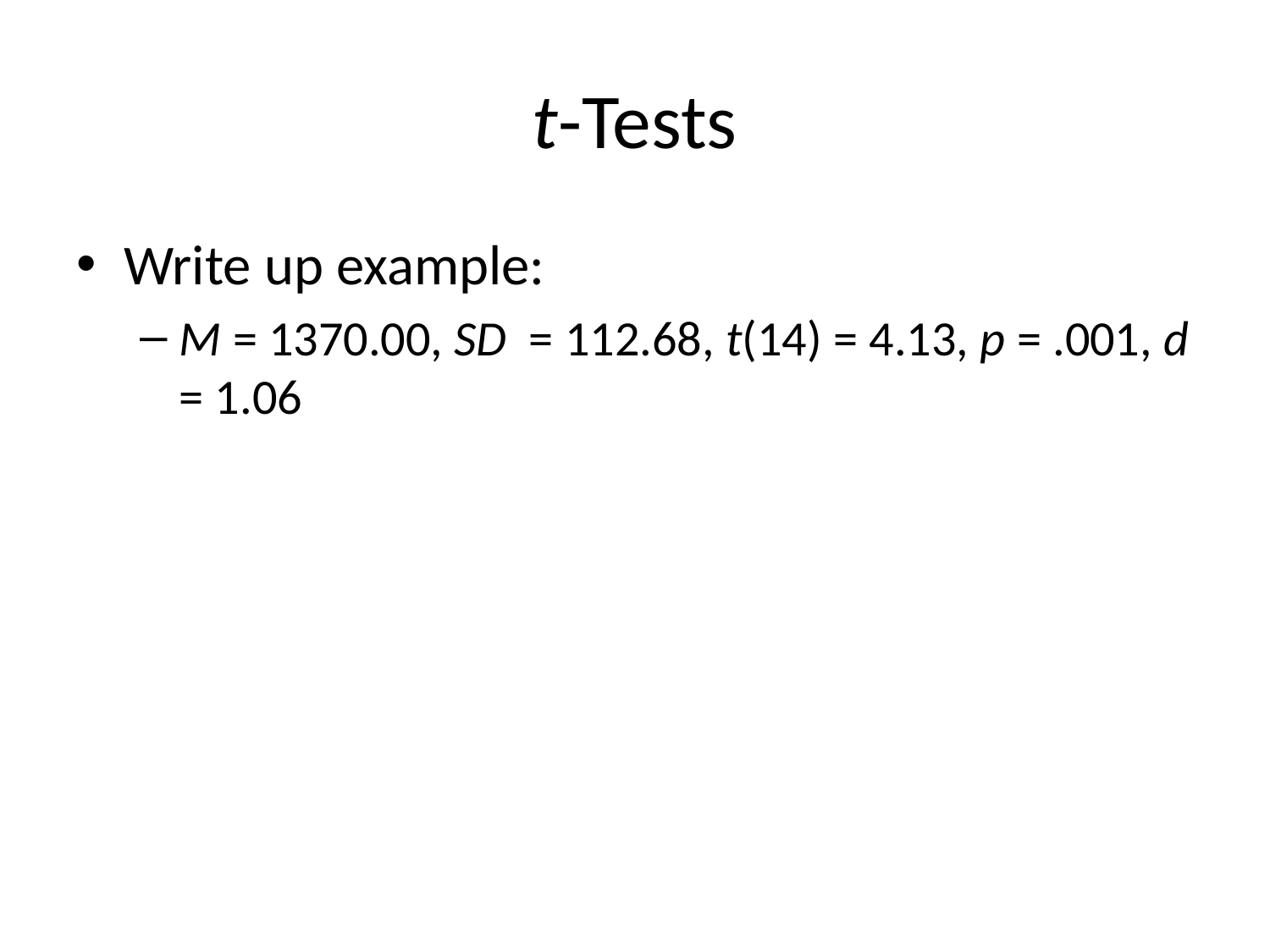

# t-Tests
Write up example:
M = 1370.00, SD  = 112.68, t(14) = 4.13, p = .001, d = 1.06